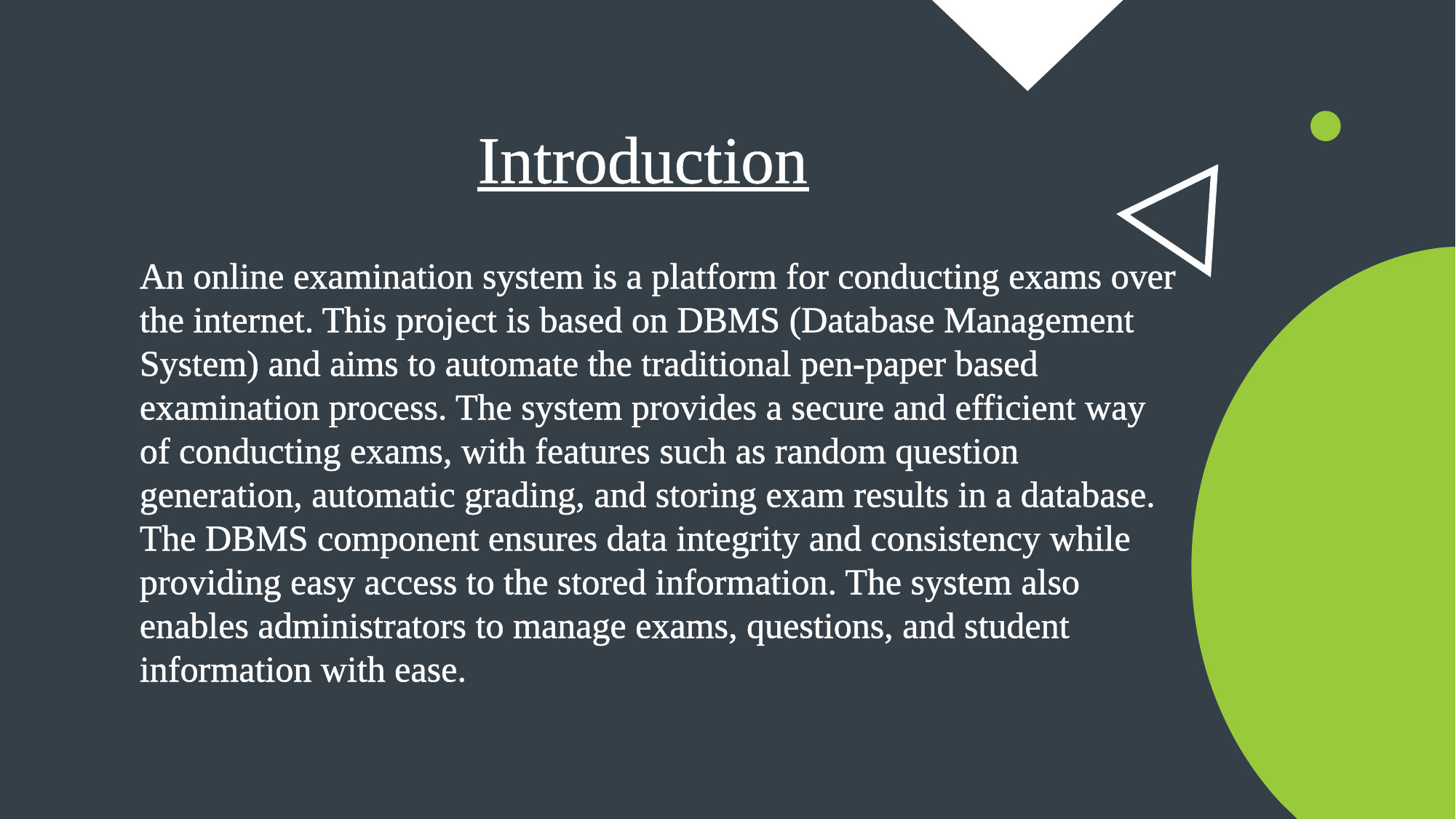

Introduction

An online examination system is a platform for conducting exams over the internet. This project is based on DBMS (Database Management System) and aims to automate the traditional pen-paper based examination process. The system provides a secure and efficient way of conducting exams, with features such as random question generation, automatic grading, and storing exam results in a database. The DBMS component ensures data integrity and consistency while providing easy access to the stored information. The system also enables administrators to manage exams, questions, and student information with ease.